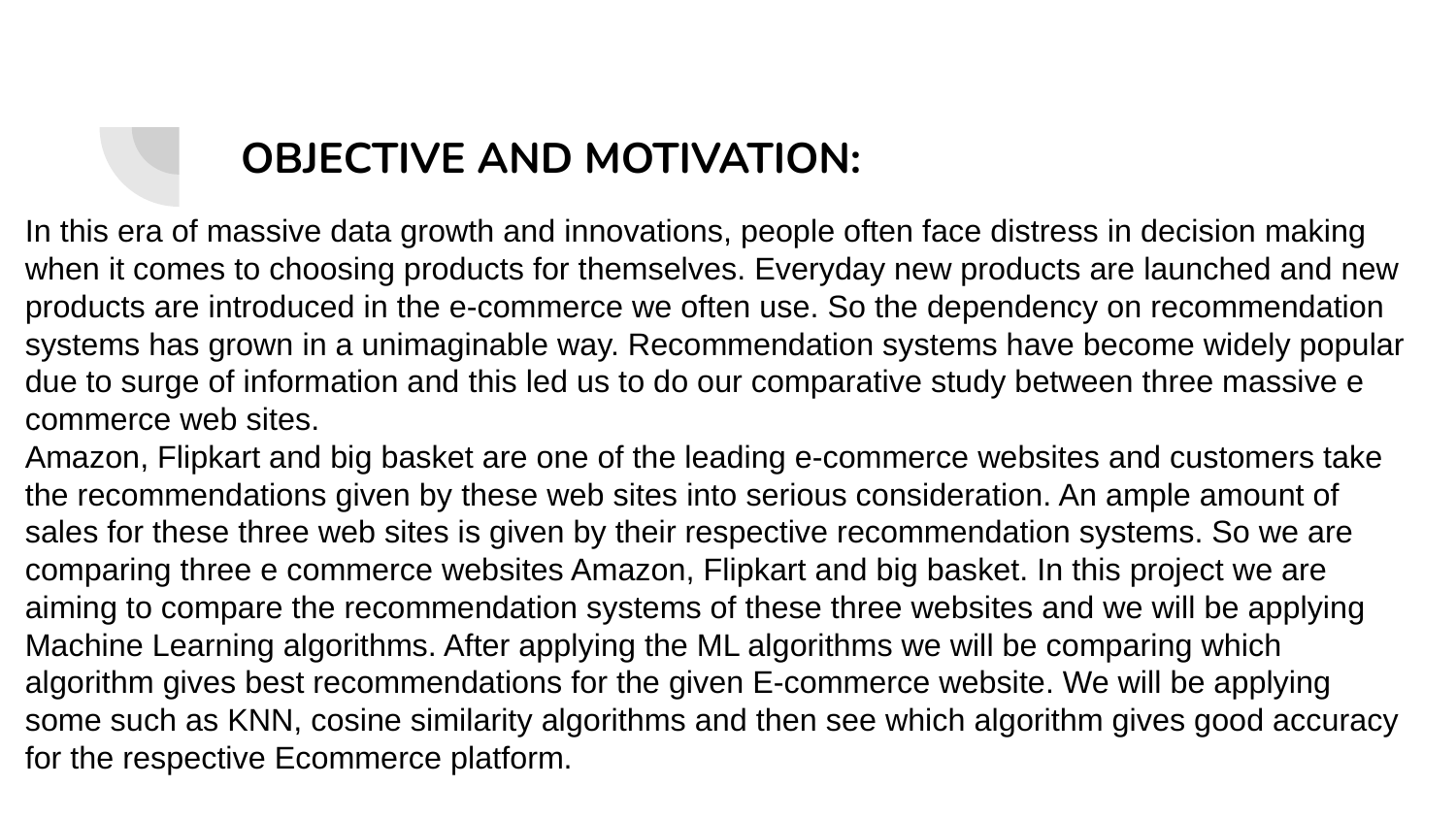

OBJECTIVE AND MOTIVATION:
In this era of massive data growth and innovations, people often face distress in decision making when it comes to choosing products for themselves. Everyday new products are launched and new products are introduced in the e-commerce we often use. So the dependency on recommendation systems has grown in a unimaginable way. Recommendation systems have become widely popular due to surge of information and this led us to do our comparative study between three massive e commerce web sites.
Amazon, Flipkart and big basket are one of the leading e-commerce websites and customers take the recommendations given by these web sites into serious consideration. An ample amount of sales for these three web sites is given by their respective recommendation systems. So we are comparing three e commerce websites Amazon, Flipkart and big basket. In this project we are aiming to compare the recommendation systems of these three websites and we will be applying Machine Learning algorithms. After applying the ML algorithms we will be comparing which algorithm gives best recommendations for the given E-commerce website. We will be applying some such as KNN, cosine similarity algorithms and then see which algorithm gives good accuracy for the respective Ecommerce platform.